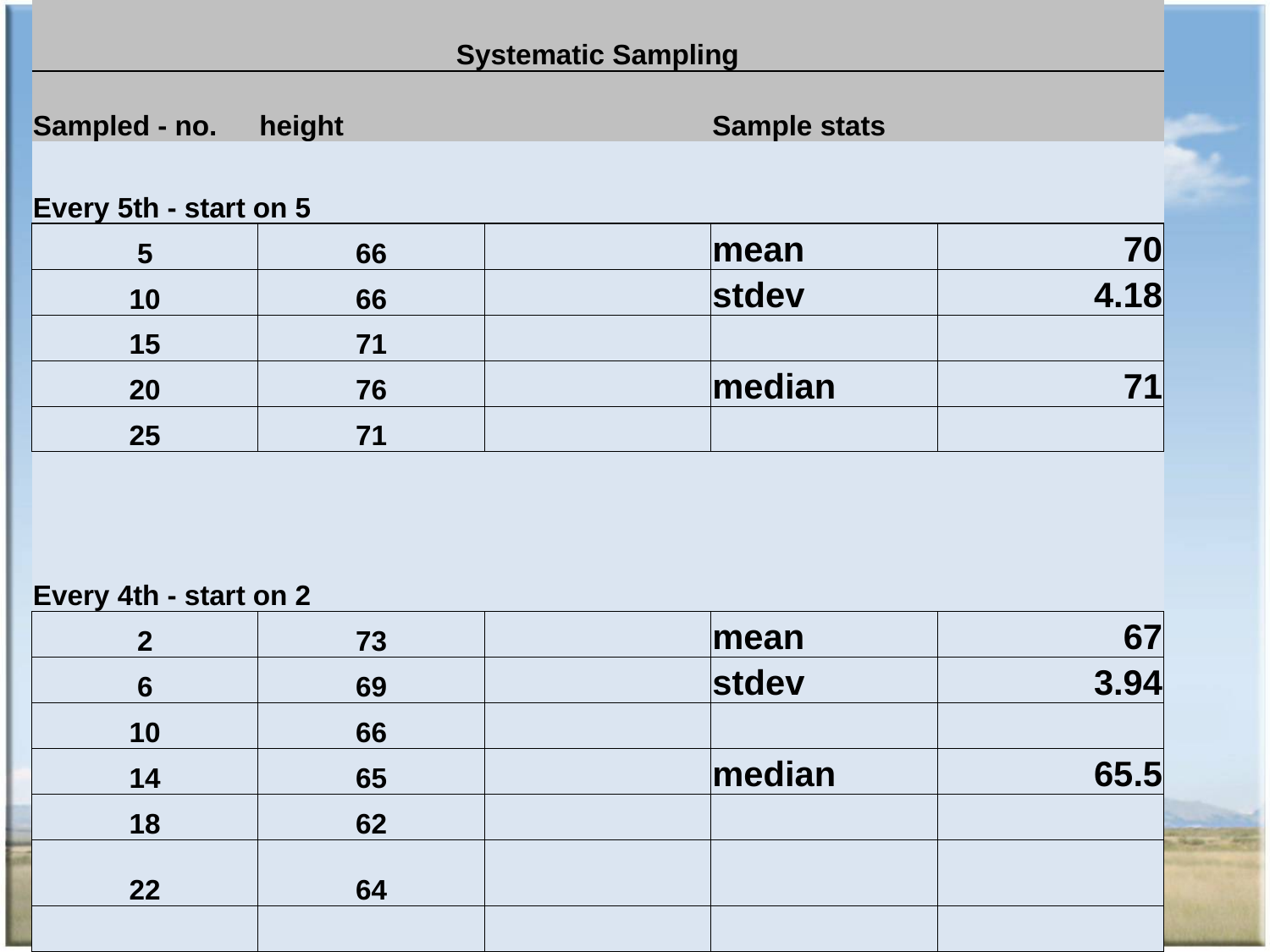

| Systematic Sampling |  |  |  |  |
| --- | --- | --- | --- | --- |
| Sampled - no. | height |  | Sample stats |  |
| Every 5th - start on 5 |  |  |  |  |
| 5 | 66 |  | mean | 70 |
| 10 | 66 |  | stdev | 4.18 |
| 15 | 71 |  |  |  |
| 20 | 76 |  | median | 71 |
| 25 | 71 |  |  |  |
|  |  |  |  |  |
|  |  |  |  |  |
| Every 4th - start on 2 |  |  |  |  |
| 2 | 73 |  | mean | 67 |
| 6 | 69 |  | stdev | 3.94 |
| 10 | 66 |  |  |  |
| 14 | 65 |  | median | 65.5 |
| 18 | 62 |  |  |  |
| 22 | 64 |  |  |  |
|  |  |  |  |  |
#